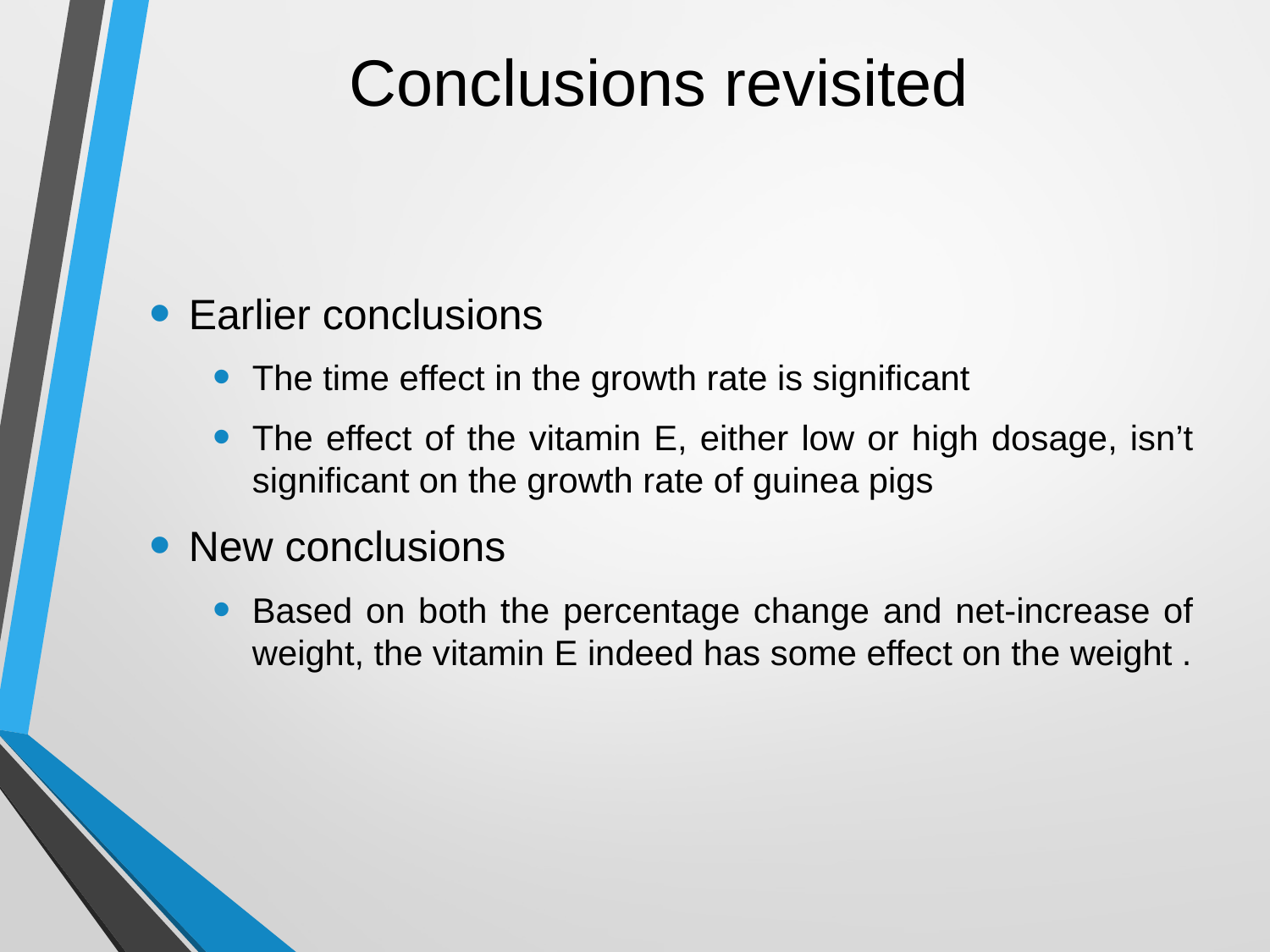

# Conclusions revisited
Earlier conclusions
The time effect in the growth rate is significant
The effect of the vitamin E, either low or high dosage, isn’t significant on the growth rate of guinea pigs
New conclusions
Based on both the percentage change and net-increase of weight, the vitamin E indeed has some effect on the weight .